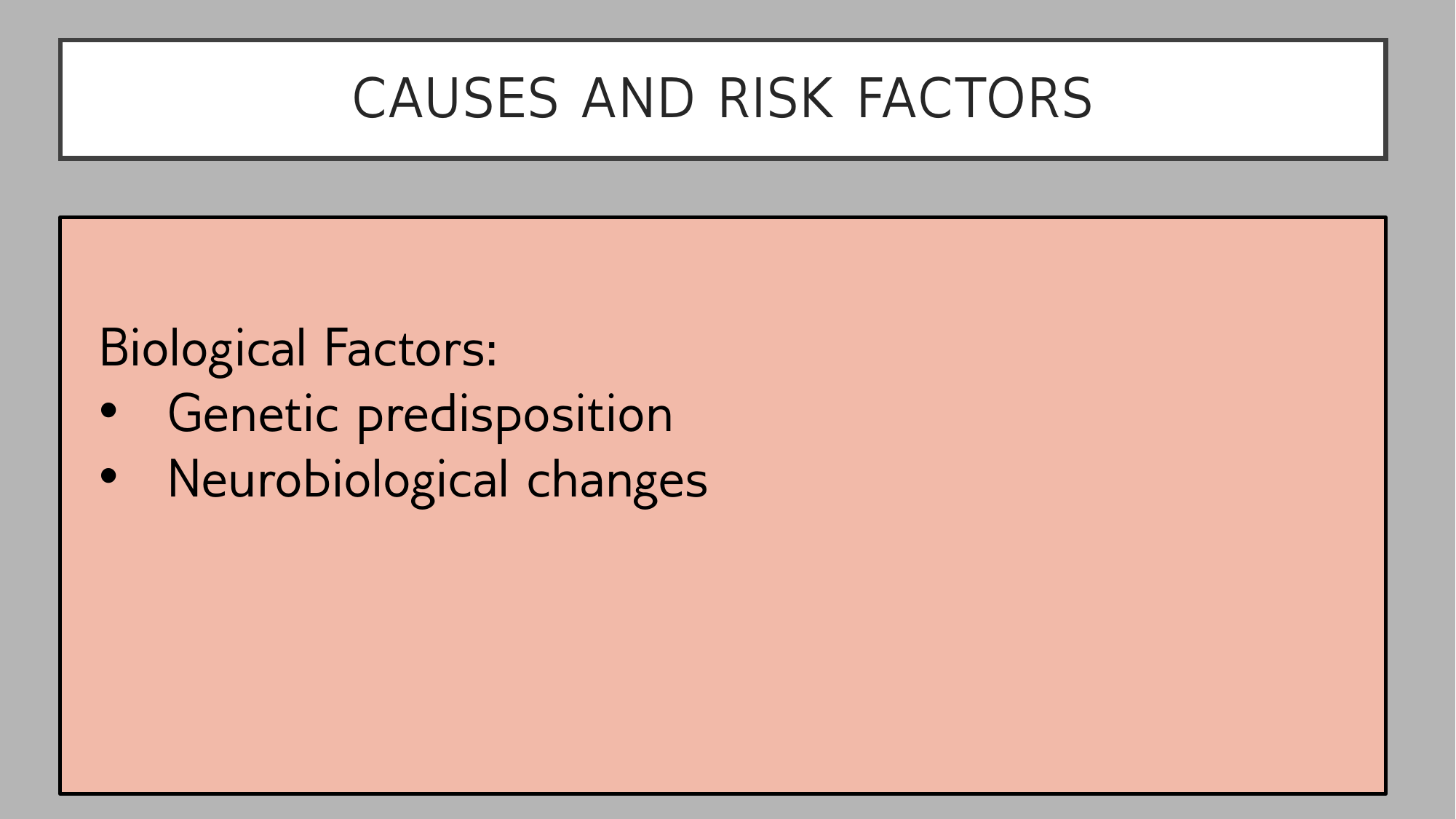

# Causes and Risk Factors

Biological Factors:
Genetic predisposition
Neurobiological changes